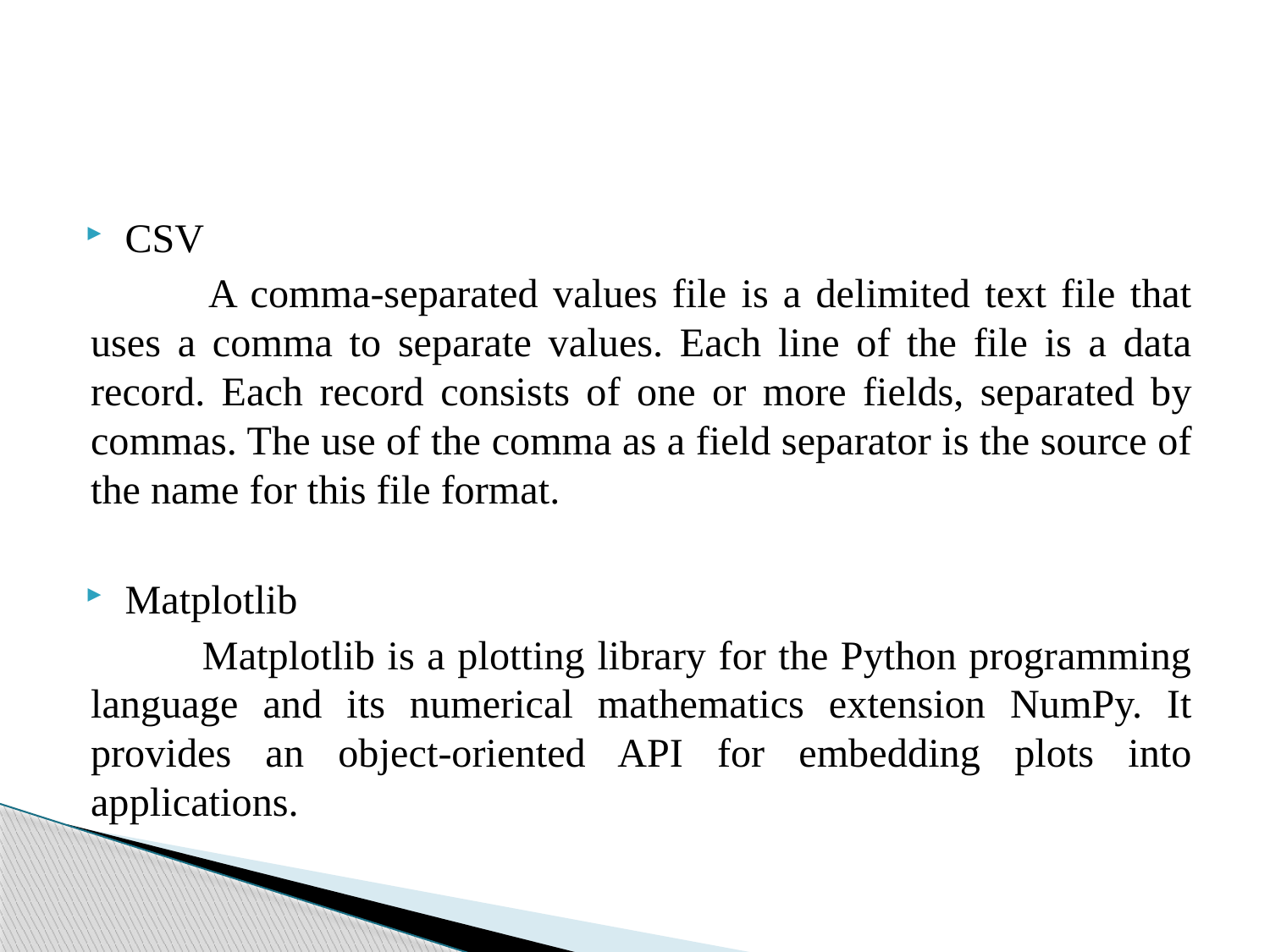

#
CSV
        A comma-separated values file is a delimited text file that uses a comma to separate values. Each line of the file is a data record. Each record consists of one or more fields, separated by commas. The use of the comma as a field separator is the source of the name for this file format.

Matplotlib
         Matplotlib is a plotting library for the Python programming language and its numerical mathematics extension NumPy. It provides an object-oriented API for embedding plots into applications.